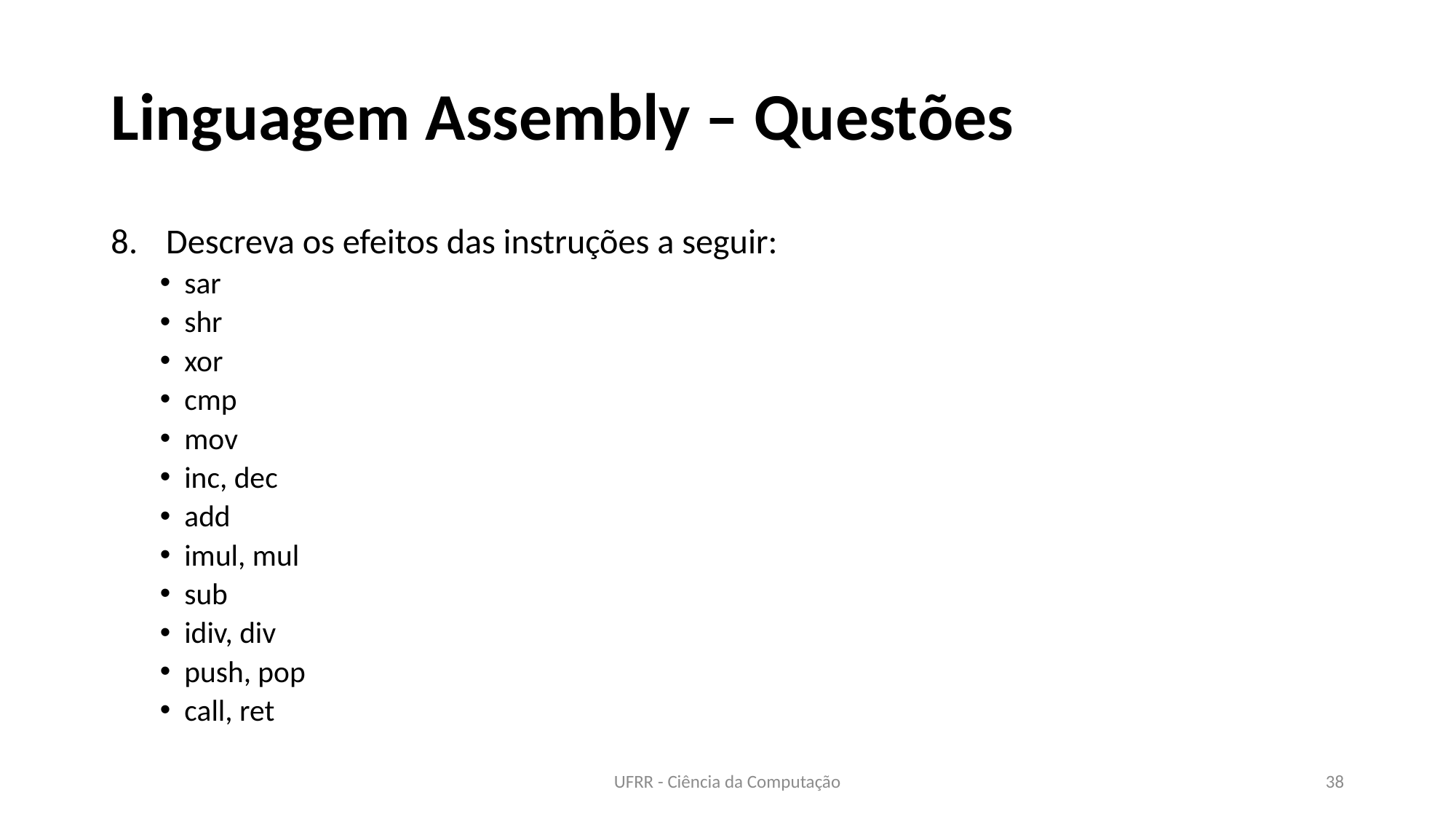

# Linguagem Assembly – Questões
Descreva os efeitos das instruções a seguir:
sar
shr
xor
cmp
mov
inc, dec
add
imul, mul
sub
idiv, div
push, pop
call, ret

UFRR - Ciência da Computação
38